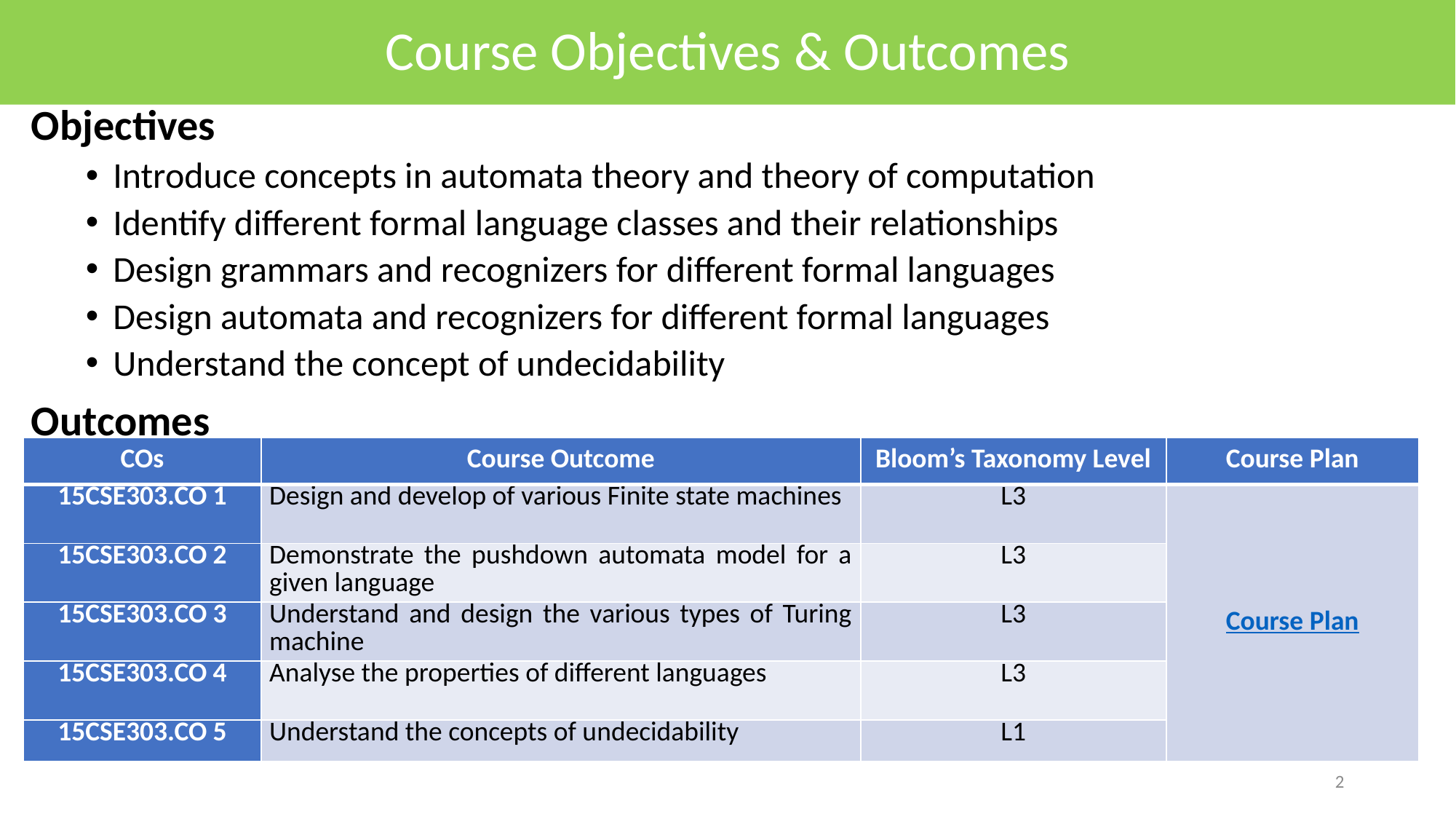

Course Objectives & Outcomes
#
Objectives
Introduce concepts in automata theory and theory of computation
Identify different formal language classes and their relationships
Design grammars and recognizers for different formal languages
Design automata and recognizers for different formal languages
Understand the concept of undecidability
Outcomes

| COs | Course Outcome | Bloom’s Taxonomy Level | Course Plan |
| --- | --- | --- | --- |
| 15CSE303.CO 1 | Design and develop of various Finite state machines | L3 | Course Plan |
| 15CSE303.CO 2 | Demonstrate the pushdown automata model for a given language | L3 |  |
| 15CSE303.CO 3 | Understand and design the various types of Turing machine | L3 |  |
| 15CSE303.CO 4 | Analyse the properties of different languages | L3 |  |
| 15CSE303.CO 5 | Understand the concepts of undecidability | L1 |  |
2